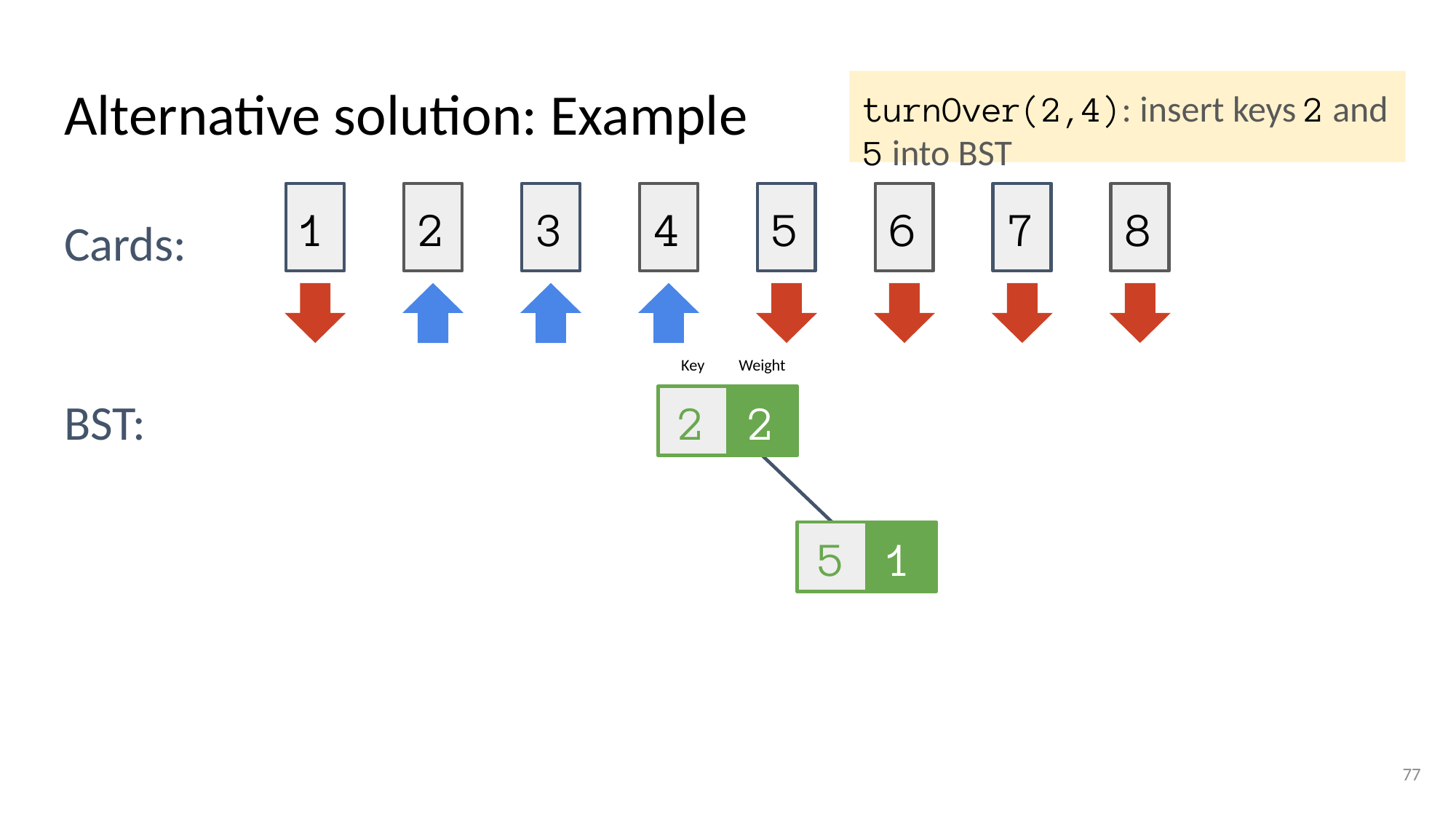

# Alternative solution: Example
turnOver(2,4): insert keys 2 and 5 into BST
1
2
3
4
5
6
7
8
Cards:

Key
Weight
BST:
2
2
5
1
77